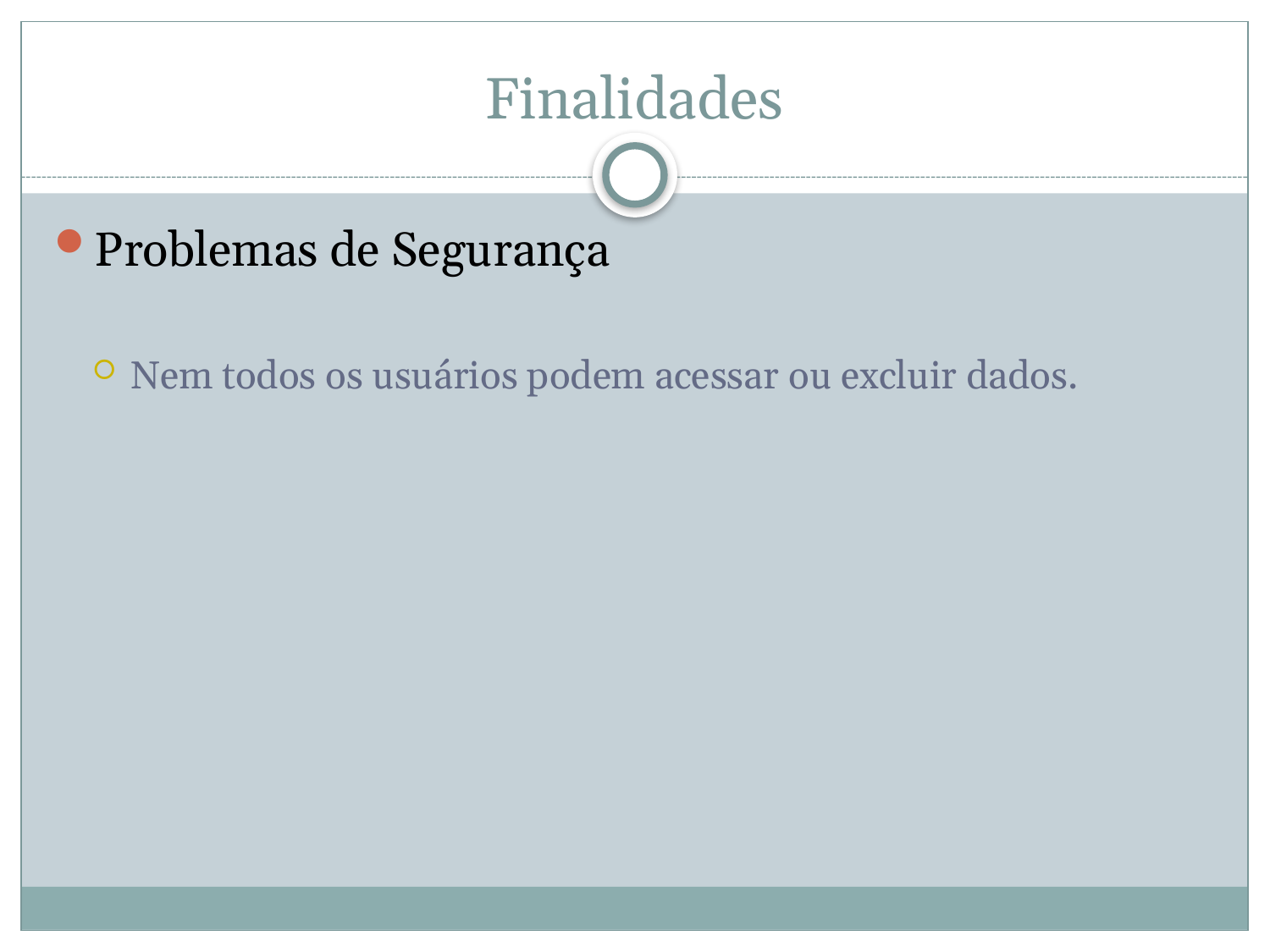

# Finalidades
Problemas de Segurança

Nem todos os usuários podem acessar ou excluir dados.